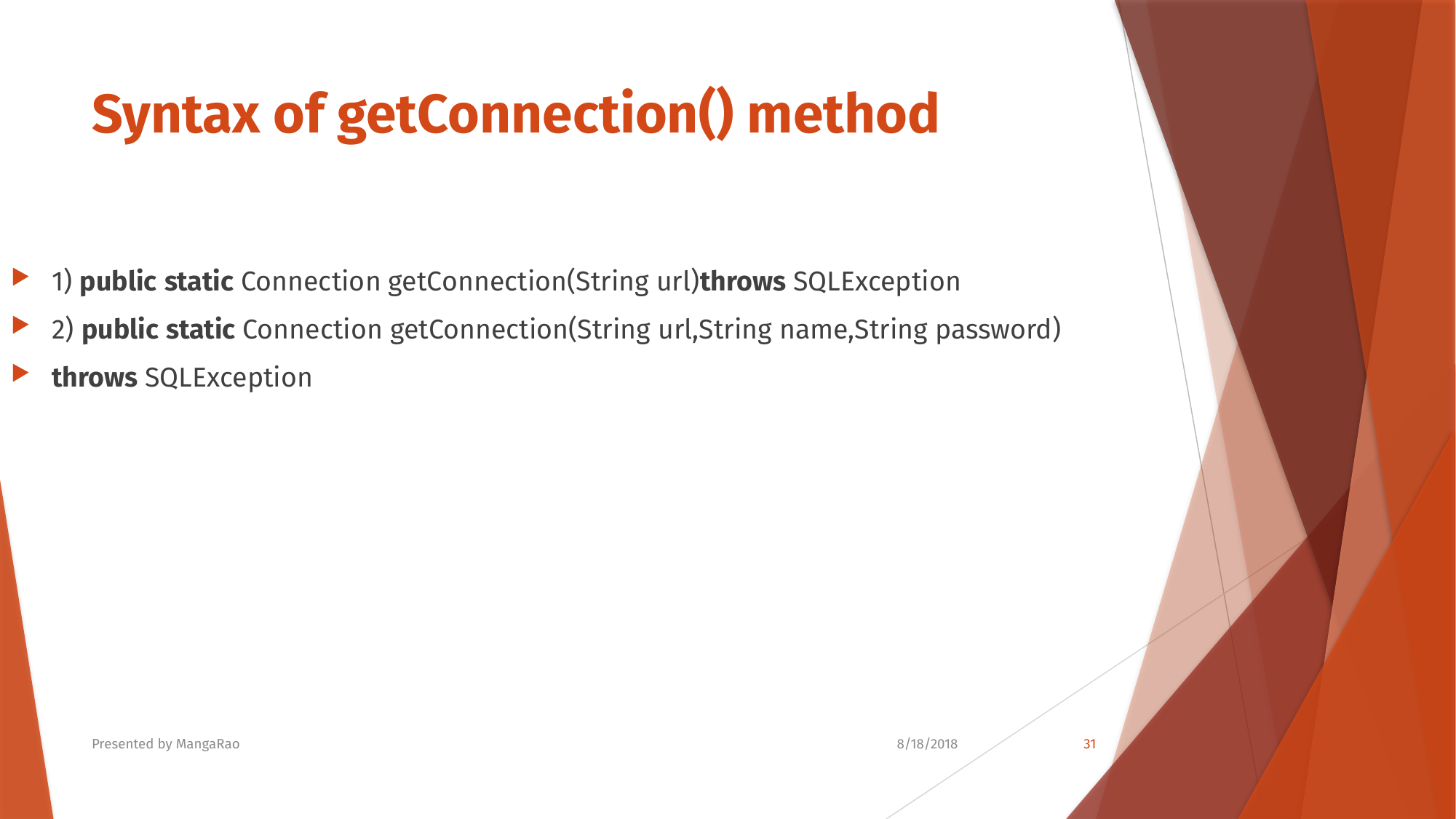

# Syntax of getConnection() method
1) public static Connection getConnection(String url)throws SQLException
2) public static Connection getConnection(String url,String name,String password)
throws SQLException

Presented by MangaRao
8/18/2018
31